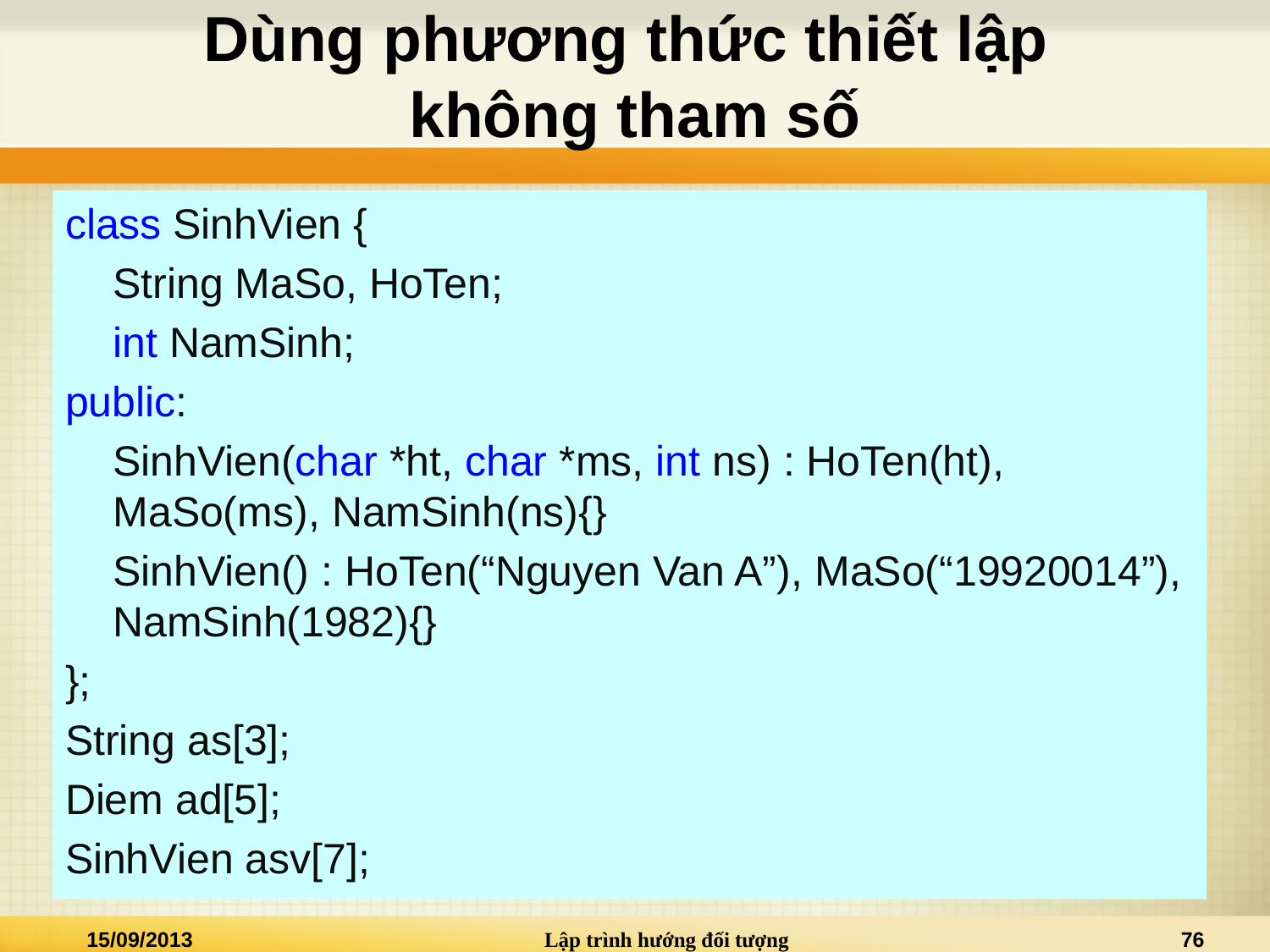

# Dùng phương thức thiết lập không tham số
class SinhVien {
	String MaSo, HoTen;
	int NamSinh;
public:
	SinhVien(char *ht, char *ms, int ns) : HoTen(ht), MaSo(ms), NamSinh(ns){}
	SinhVien() : HoTen(“Nguyen Van A”), MaSo(“19920014”), NamSinh(1982){}
};
String as[3];
Diem ad[5];
SinhVien asv[7];
15/09/2013
Lập trình hướng đối tượng
76